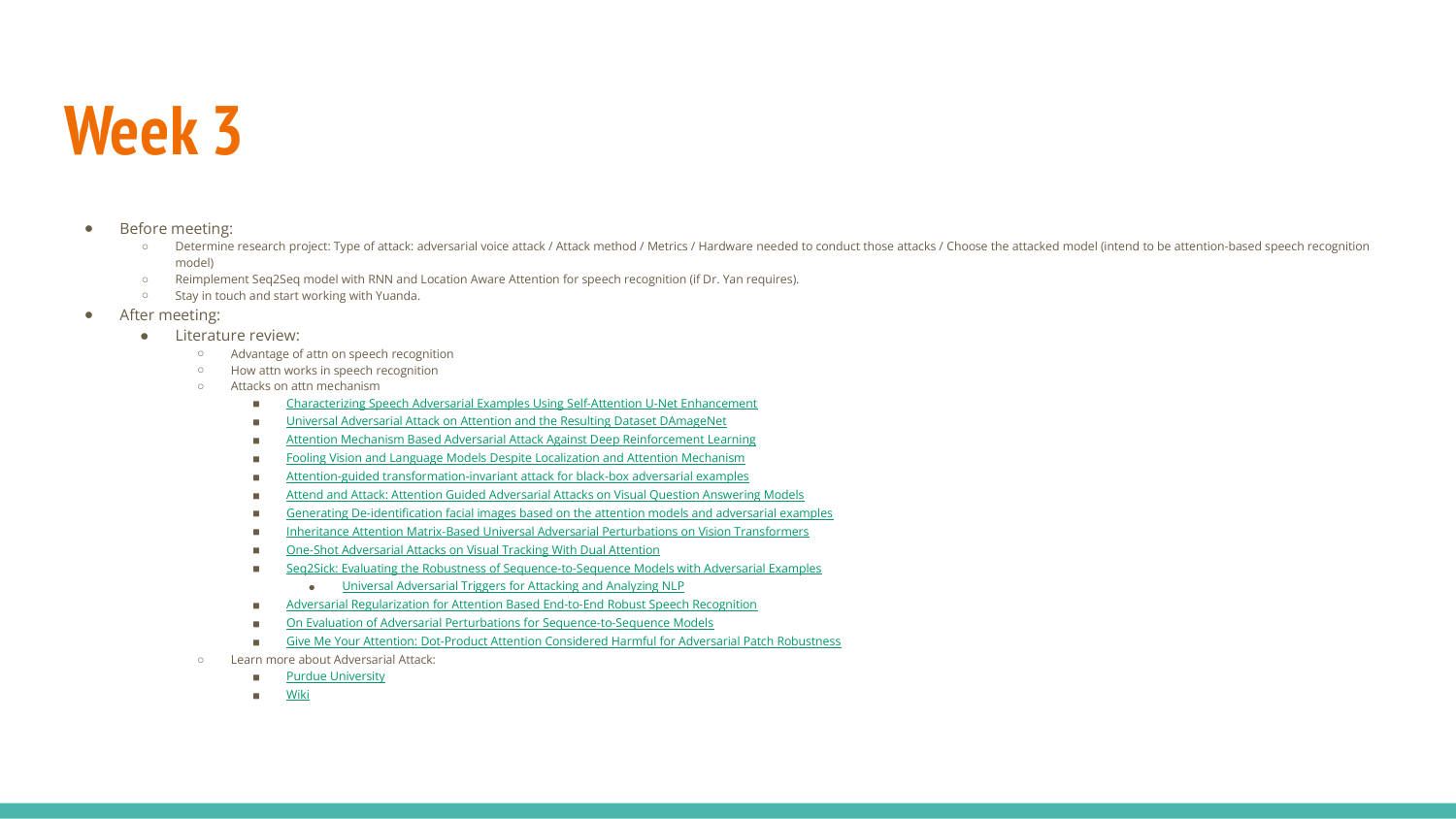

# Week 3
Before meeting:
Determine research project: Type of attack: adversarial voice attack / Attack method / Metrics / Hardware needed to conduct those attacks / Choose the attacked model (intend to be attention-based speech recognition model)
Reimplement Seq2Seq model with RNN and Location Aware Attention for speech recognition (if Dr. Yan requires).
Stay in touch and start working with Yuanda.
After meeting:
Literature review:
Advantage of attn on speech recognition
How attn works in speech recognition
Attacks on attn mechanism
Characterizing Speech Adversarial Examples Using Self-Attention U-Net Enhancement
Universal Adversarial Attack on Attention and the Resulting Dataset DAmageNet
Attention Mechanism Based Adversarial Attack Against Deep Reinforcement Learning
Fooling Vision and Language Models Despite Localization and Attention Mechanism
Attention‐guided transformation‐invariant attack for black‐box adversarial examples
Attend and Attack: Attention Guided Adversarial Attacks on Visual Question Answering Models
Generating De-identification facial images based on the attention models and adversarial examples
Inheritance Attention Matrix-Based Universal Adversarial Perturbations on Vision Transformers
One-Shot Adversarial Attacks on Visual Tracking With Dual Attention
Seq2Sick: Evaluating the Robustness of Sequence-to-Sequence Models with Adversarial Examples
Universal Adversarial Triggers for Attacking and Analyzing NLP
Adversarial Regularization for Attention Based End-to-End Robust Speech Recognition
On Evaluation of Adversarial Perturbations for Sequence-to-Sequence Models
Give Me Your Attention: Dot-Product Attention Considered Harmful for Adversarial Patch Robustness
Learn more about Adversarial Attack:
Purdue University
Wiki